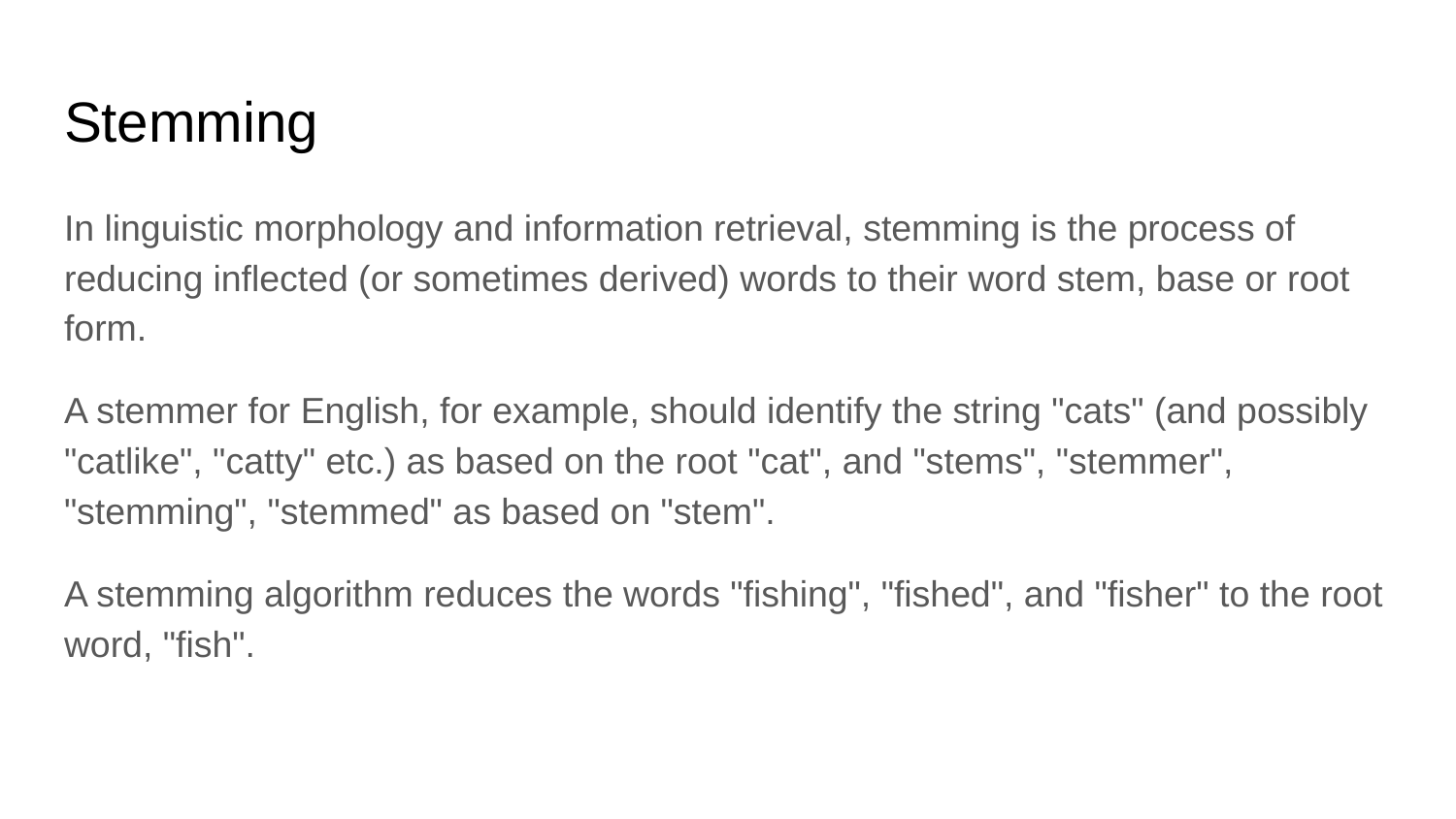

# Stemming
In linguistic morphology and information retrieval, stemming is the process of reducing inflected (or sometimes derived) words to their word stem, base or root form.
A stemmer for English, for example, should identify the string "cats" (and possibly "catlike", "catty" etc.) as based on the root "cat", and "stems", "stemmer", "stemming", "stemmed" as based on "stem".
A stemming algorithm reduces the words "fishing", "fished", and "fisher" to the root word, "fish".